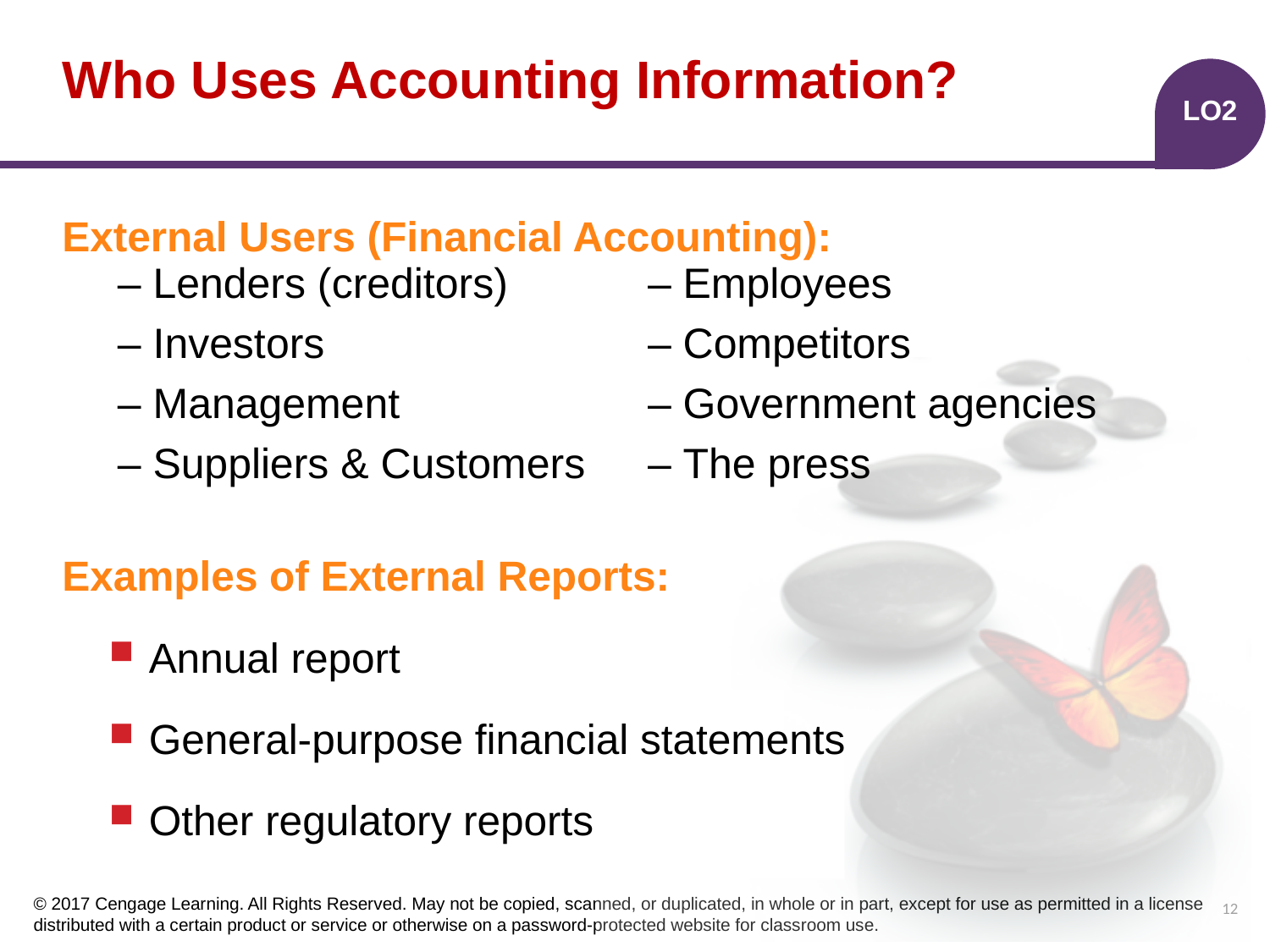

# Who Uses Accounting Information?
LO2
External Users (Financial Accounting):

Examples of External Reports:
Annual report
General-purpose financial statements
Other regulatory reports

| – Lenders (creditors) | – Employees |
| --- | --- |
| – Investors | – Competitors |
| – Management | – Government agencies |
| – Suppliers & Customers | – The press |
12